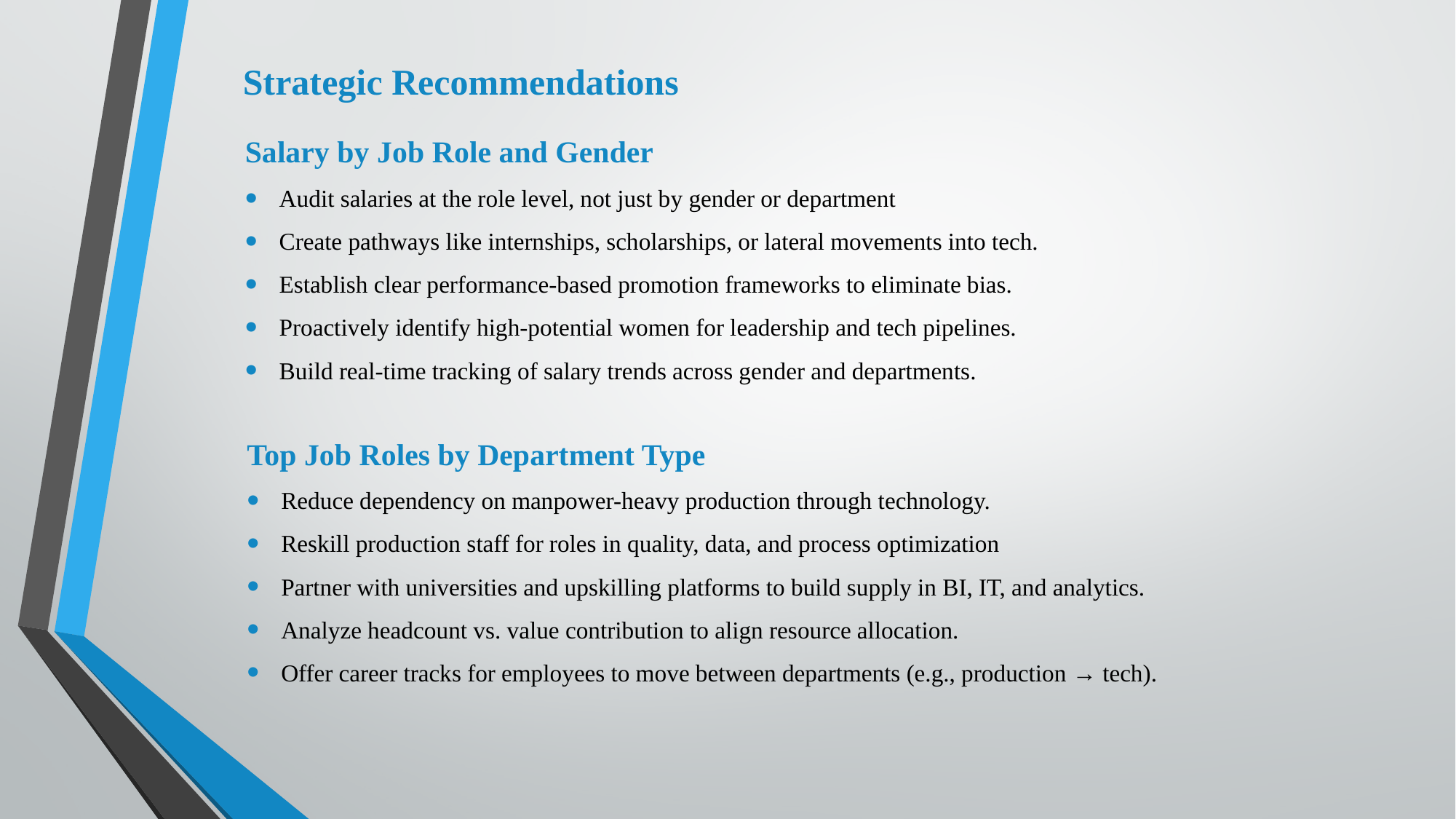

# Strategic Recommendations
Salary by Job Role and Gender
Audit salaries at the role level, not just by gender or department
Create pathways like internships, scholarships, or lateral movements into tech.
Establish clear performance-based promotion frameworks to eliminate bias.
Proactively identify high-potential women for leadership and tech pipelines.
Build real-time tracking of salary trends across gender and departments.
Top Job Roles by Department Type
Reduce dependency on manpower-heavy production through technology.
Reskill production staff for roles in quality, data, and process optimization
Partner with universities and upskilling platforms to build supply in BI, IT, and analytics.
Analyze headcount vs. value contribution to align resource allocation.
Offer career tracks for employees to move between departments (e.g., production → tech).